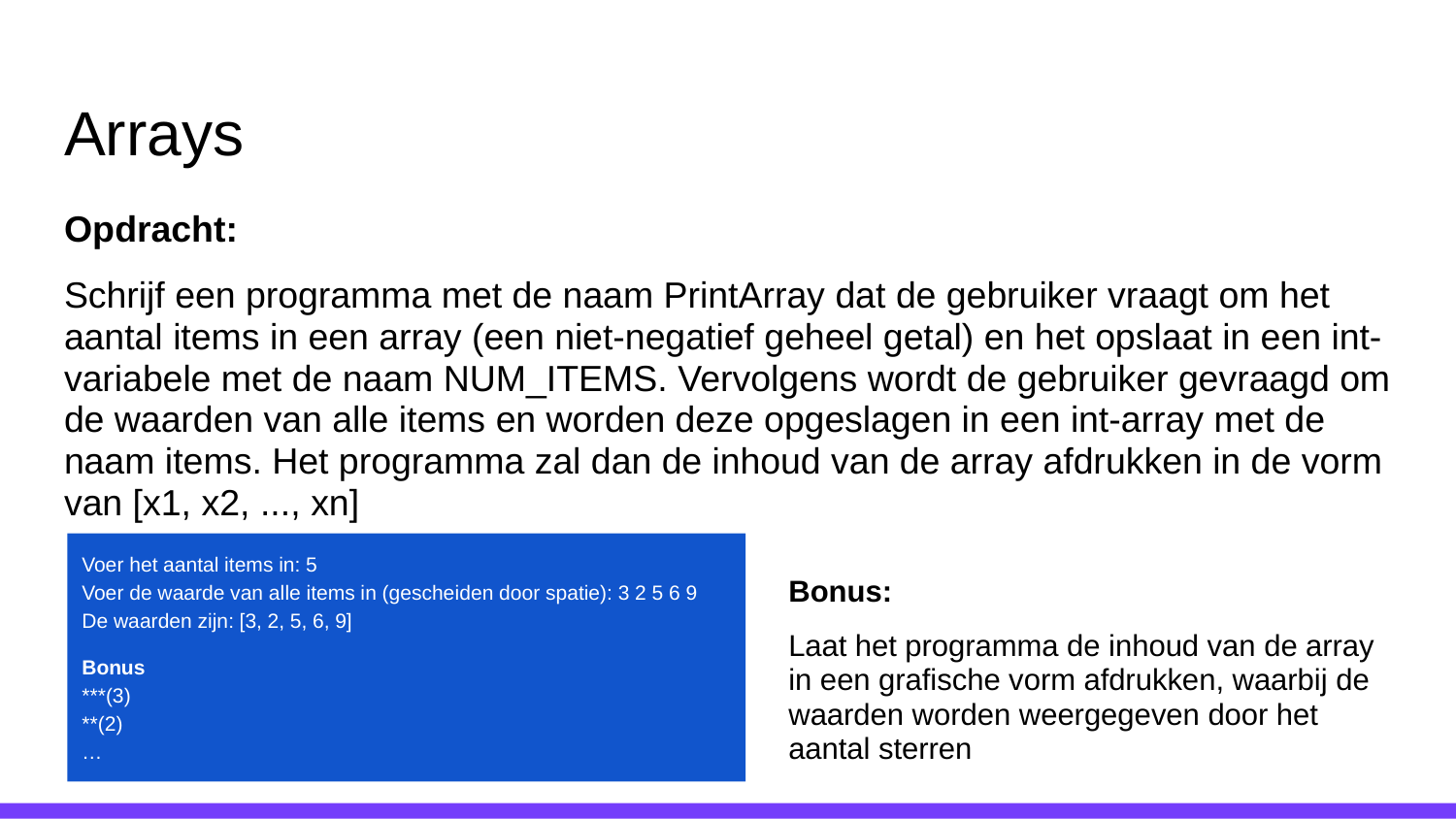

# Arrays
Opdracht:
Schrijf een programma met de naam PrintArray dat de gebruiker vraagt om het aantal items in een array (een niet-negatief geheel getal) en het opslaat in een int-variabele met de naam NUM_ITEMS. Vervolgens wordt de gebruiker gevraagd om de waarden van alle items en worden deze opgeslagen in een int-array met de naam items. Het programma zal dan de inhoud van de array afdrukken in de vorm van [x1, x2, ..., xn]
Voer het aantal items in: 5
Voer de waarde van alle items in (gescheiden door spatie): 3 2 5 6 9
De waarden zijn: [3, 2, 5, 6, 9]
Bonus
***(3)
**(2)
…
Bonus:
Laat het programma de inhoud van de array in een grafische vorm afdrukken, waarbij de waarden worden weergegeven door het aantal sterren